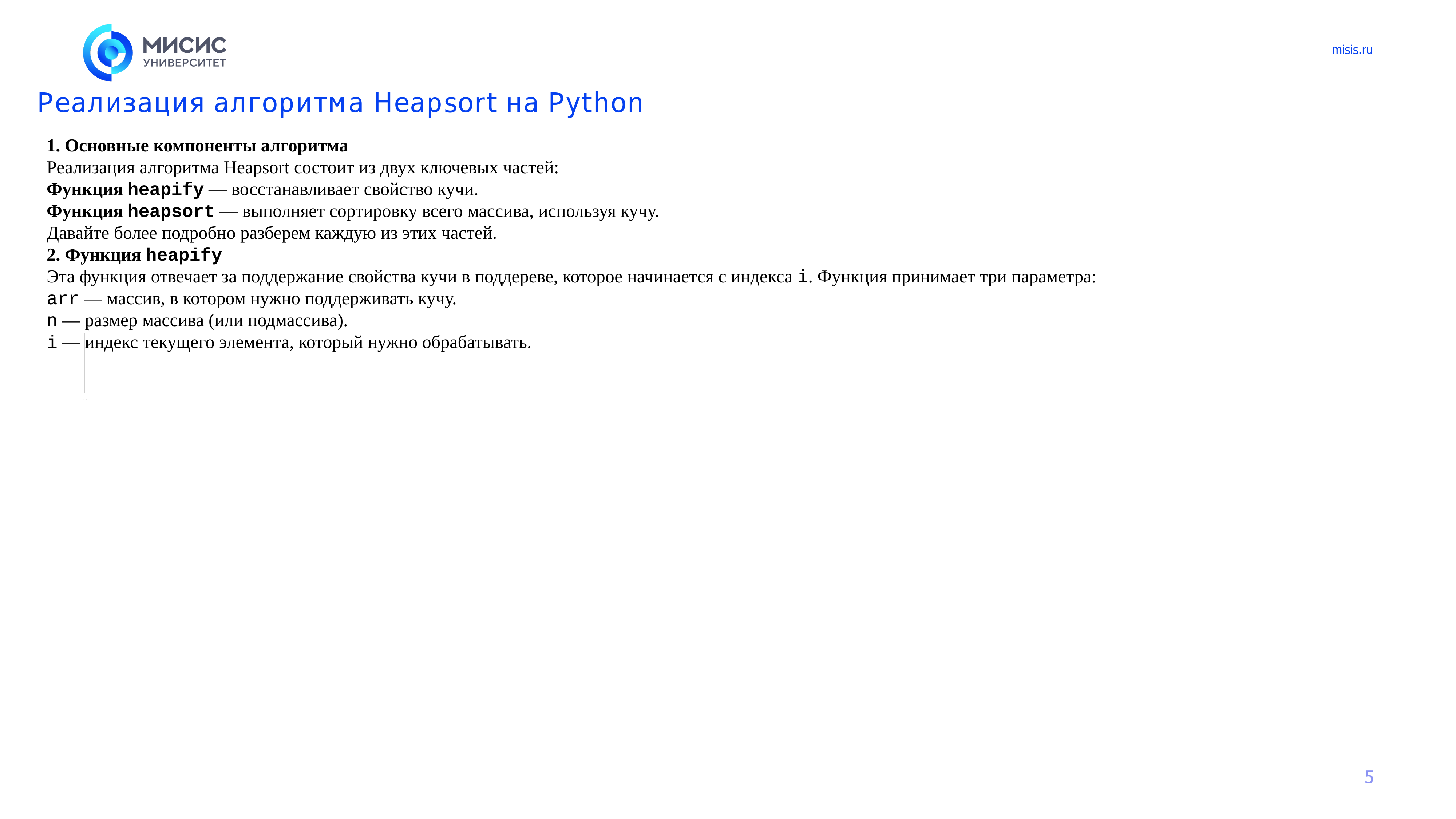

# Реализация алгоритма Heapsort на Python

1. Основные компоненты алгоритма
Реализация алгоритма Heapsort состоит из двух ключевых частей:
Функция heapify — восстанавливает свойство кучи.
Функция heapsort — выполняет сортировку всего массива, используя кучу.
Давайте более подробно разберем каждую из этих частей.
2. Функция heapify
Эта функция отвечает за поддержание свойства кучи в поддереве, которое начинается с индекса i. Функция принимает три параметра:
arr — массив, в котором нужно поддерживать кучу.
n — размер массива (или подмассива).
i — индекс текущего элемента, который нужно обрабатывать.
5